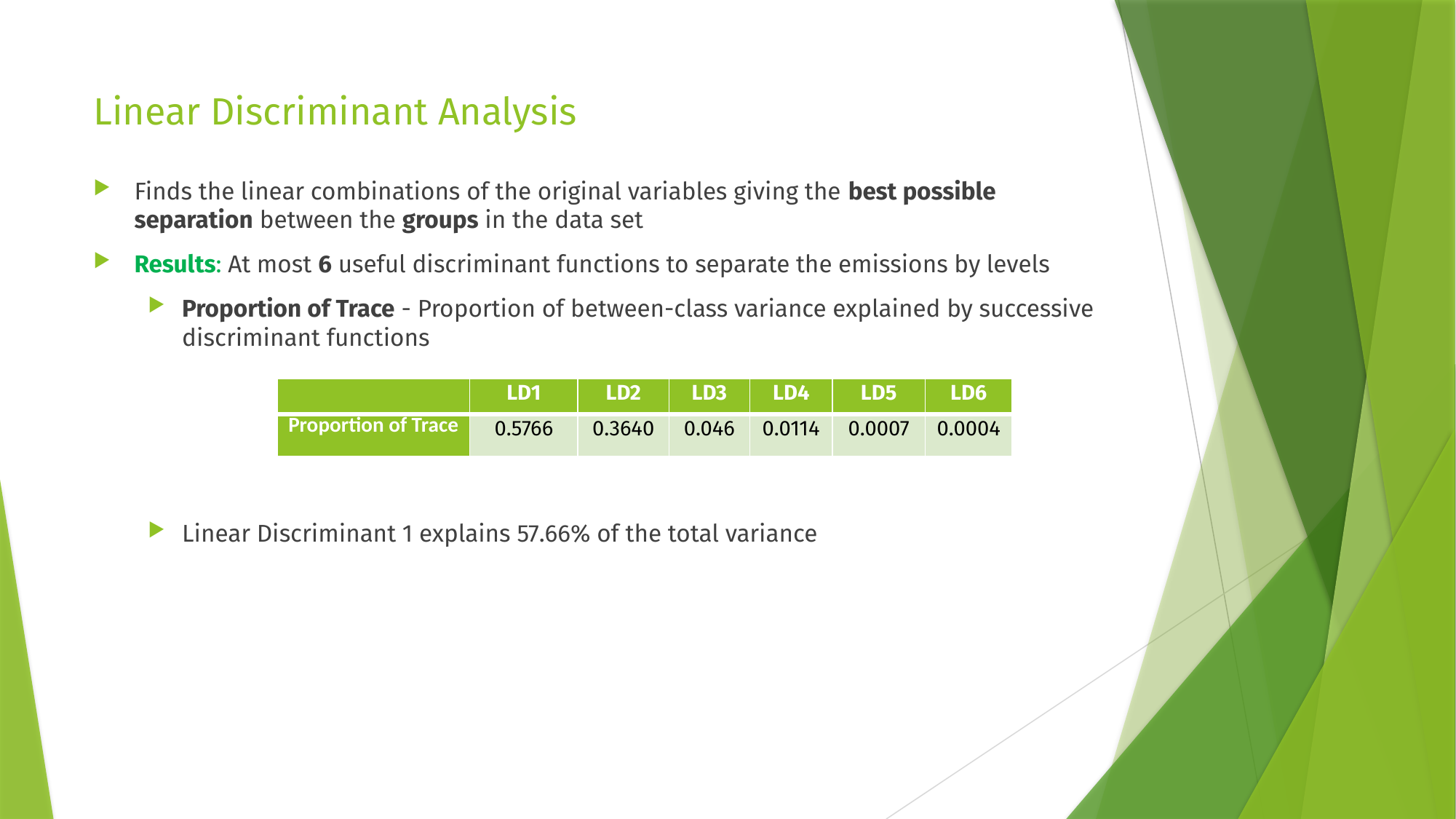

# Linear Discriminant Analysis
Finds the linear combinations of the original variables giving the best possible separation between the groups in the data set
Results: At most 6 useful discriminant functions to separate the emissions by levels
Proportion of Trace - Proportion of between-class variance explained by successive discriminant functions

Linear Discriminant 1 explains 57.66% of the total variance

|  | LD1 | LD2 | LD3 | LD4 | LD5 | LD6 |
| --- | --- | --- | --- | --- | --- | --- |
| Proportion of Trace | 0.5766 | 0.3640 | 0.046 | 0.0114 | 0.0007 | 0.0004 |